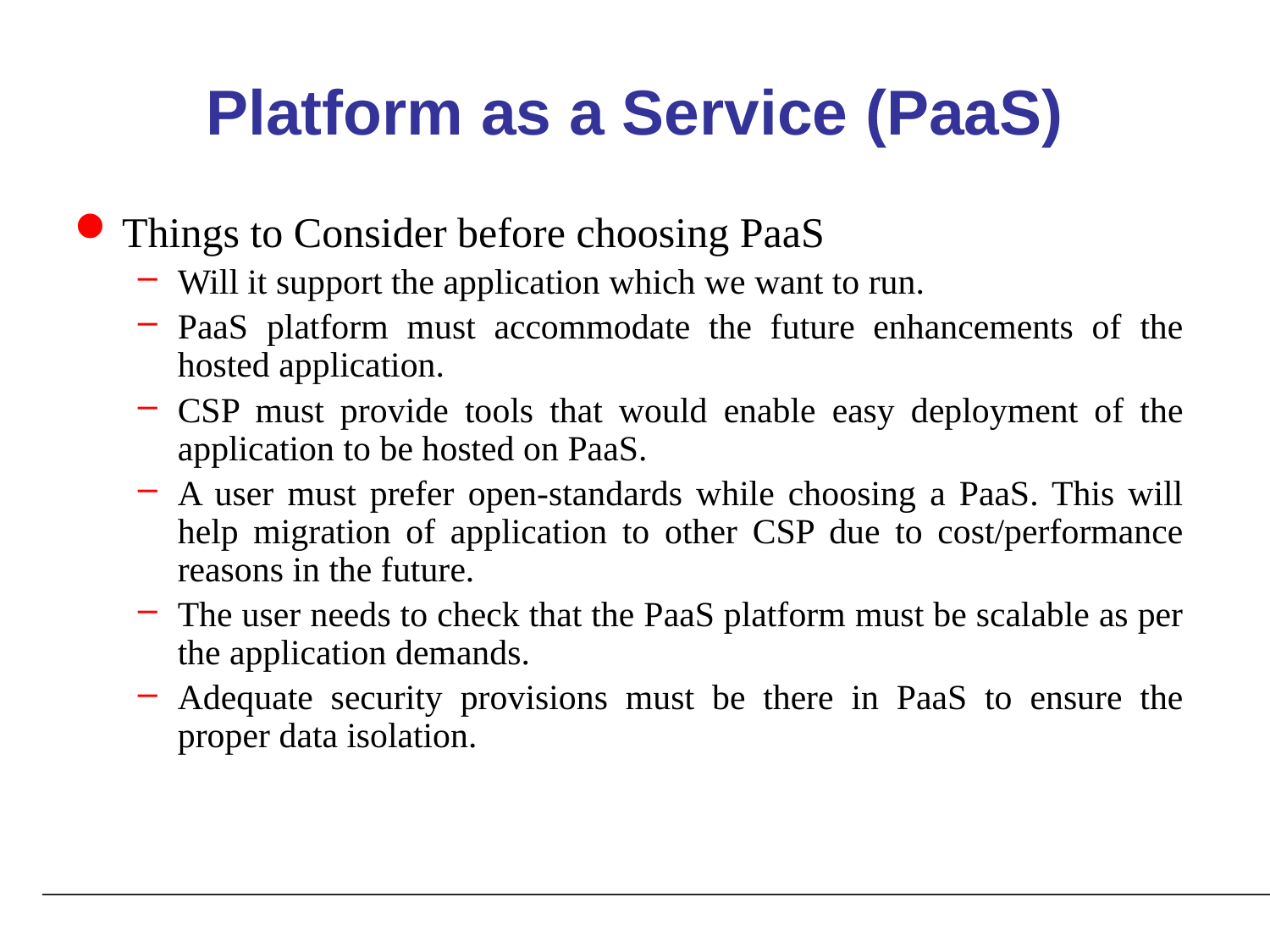

# Platform as a Service (PaaS)
Things to Consider before choosing PaaS
Will it support the application which we want to run.
PaaS platform must accommodate the future enhancements of the hosted application.
CSP must provide tools that would enable easy deployment of the application to be hosted on PaaS.
A user must prefer open-standards while choosing a PaaS. This will help migration of application to other CSP due to cost/performance reasons in the future.
The user needs to check that the PaaS platform must be scalable as per the application demands.
Adequate security provisions must be there in PaaS to ensure the proper data isolation.